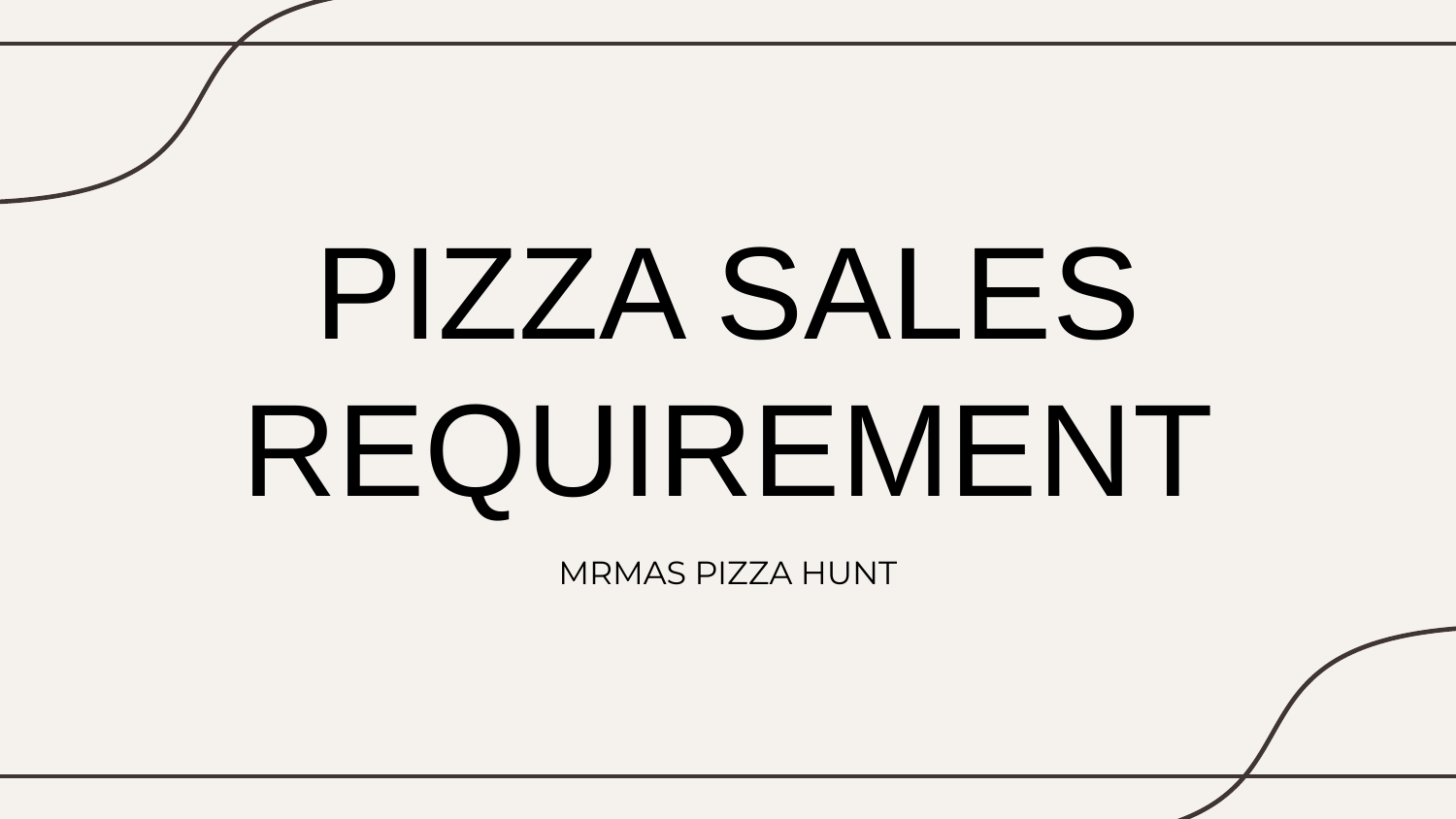

# PIZZA SALES REQUIREMENT
MRMAS PIZZA HUNT